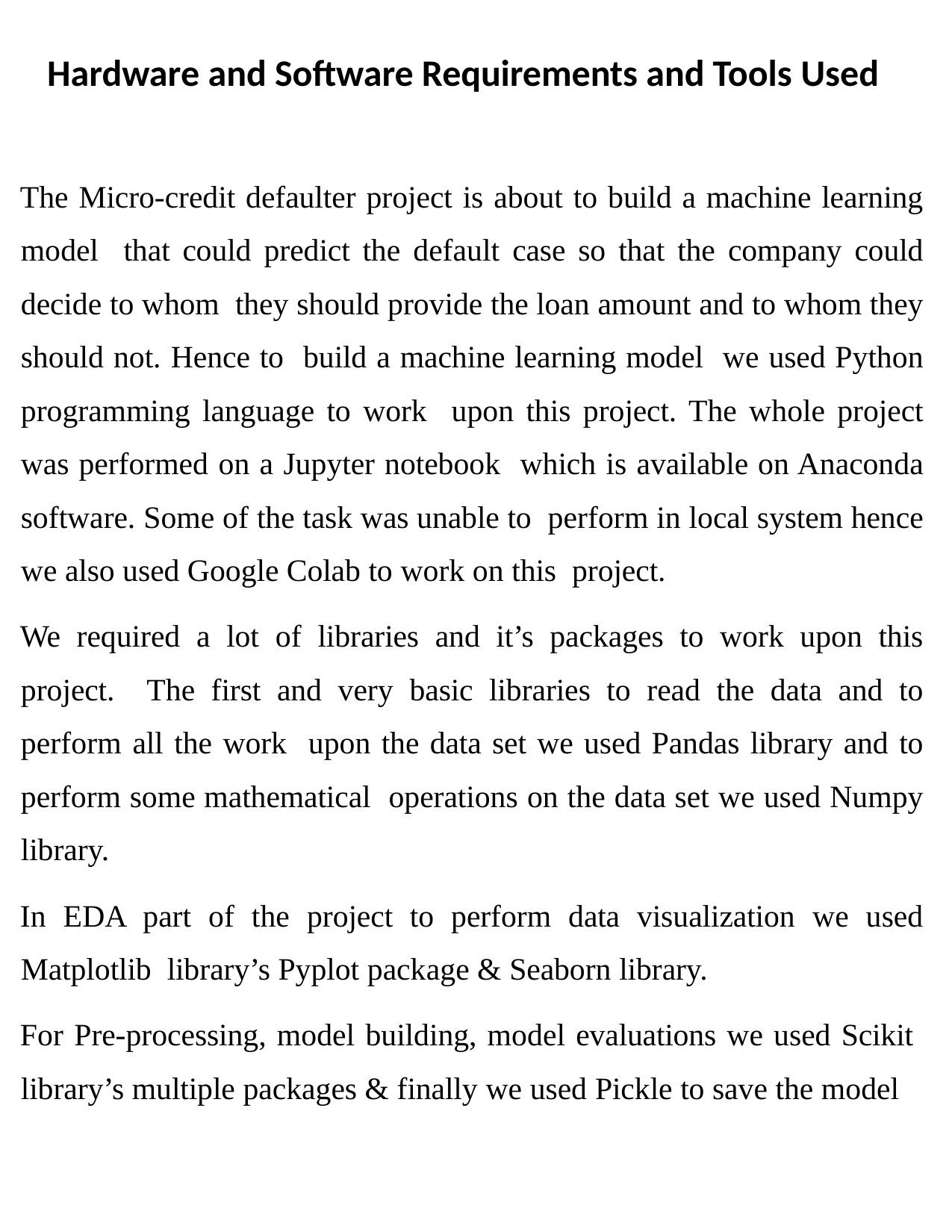

Hardware and Software Requirements and Tools Used

The Micro-credit defaulter project is about to build a machine learning model  that could predict the default case so that the company could decide to whom  they should provide the loan amount and to whom they should not. Hence to  build a machine learning model  we used Python programming language to work  upon this project. The whole project was performed on a Jupyter notebook  which is available on Anaconda software. Some of the task was unable to  perform in local system hence we also used Google Colab to work on this  project.
We required a lot of libraries and it’s packages to work upon this project.  The first and very basic libraries to read the data and to perform all the work  upon the data set we used Pandas library and to perform some mathematical  operations on the data set we used Numpy library.
In EDA part of the project to perform data visualization we used Matplotlib  library’s Pyplot package & Seaborn library.
For Pre-processing, model building, model evaluations we used Scikit  library’s multiple packages & finally we used Pickle to save the model